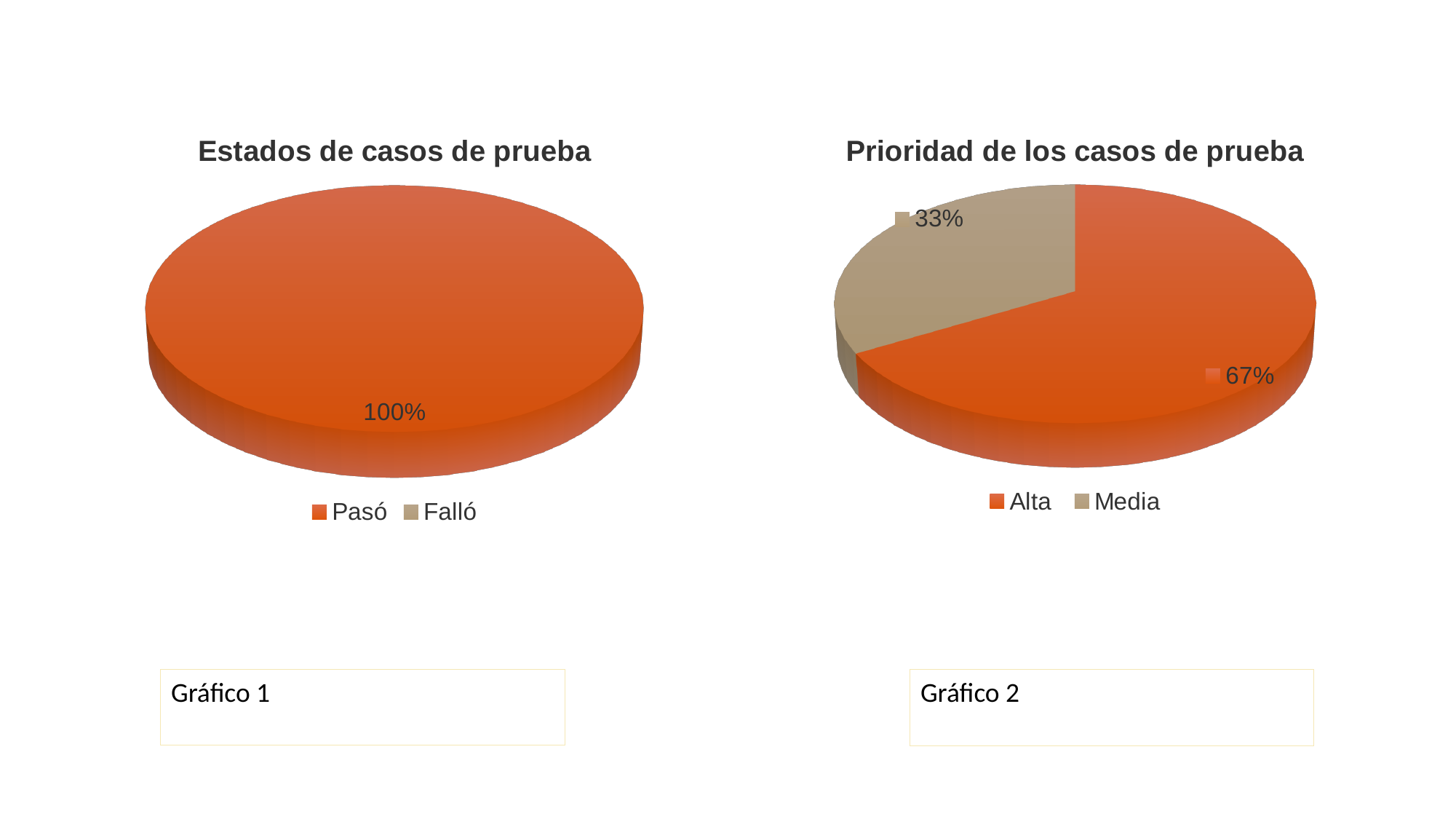

[unsupported chart]

[unsupported chart]

Gráfico 1

Gráfico 2